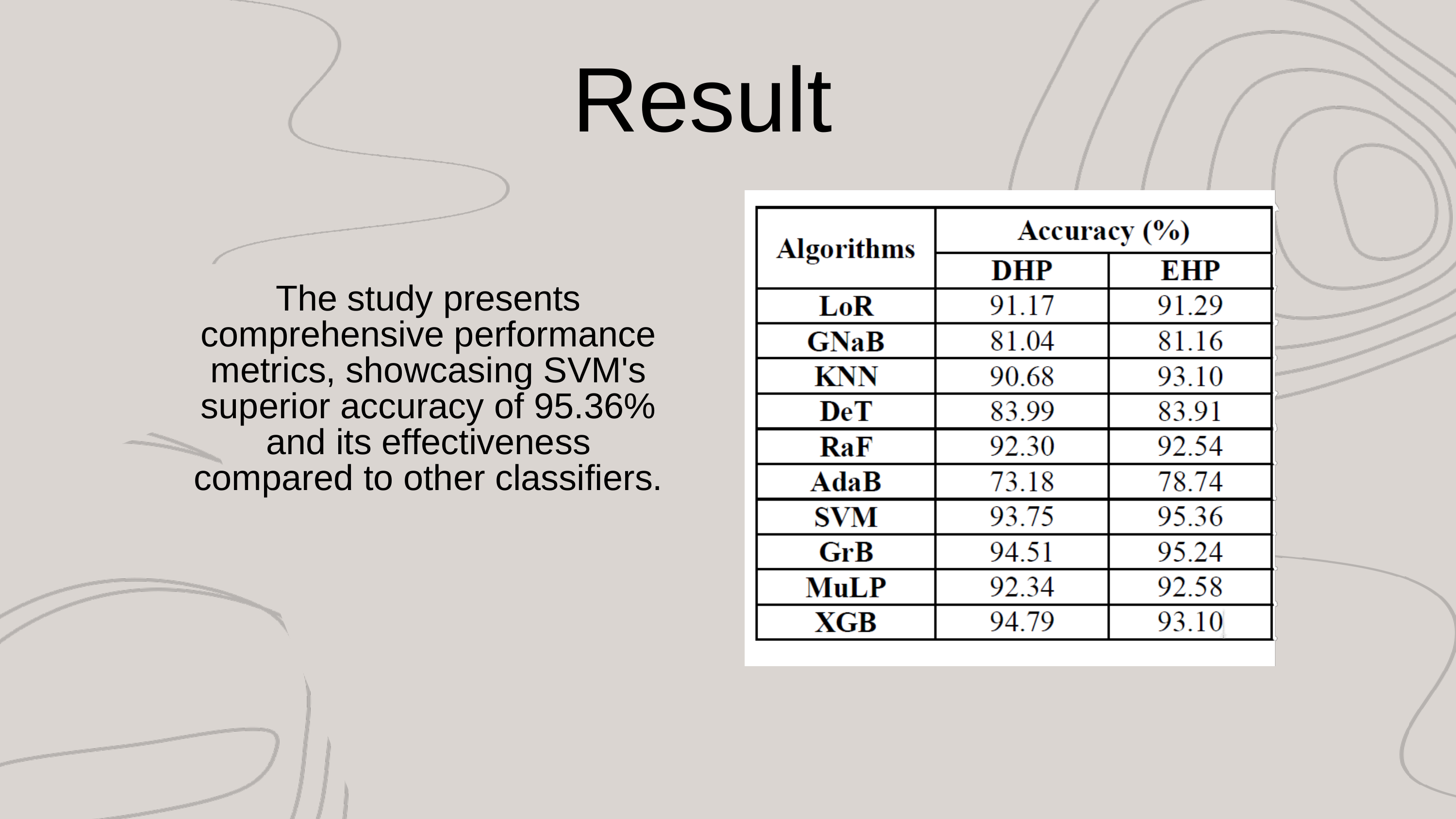

Result

The study presents comprehensive performance metrics, showcasing SVM's superior accuracy of 95.36% and its effectiveness compared to other classifiers.